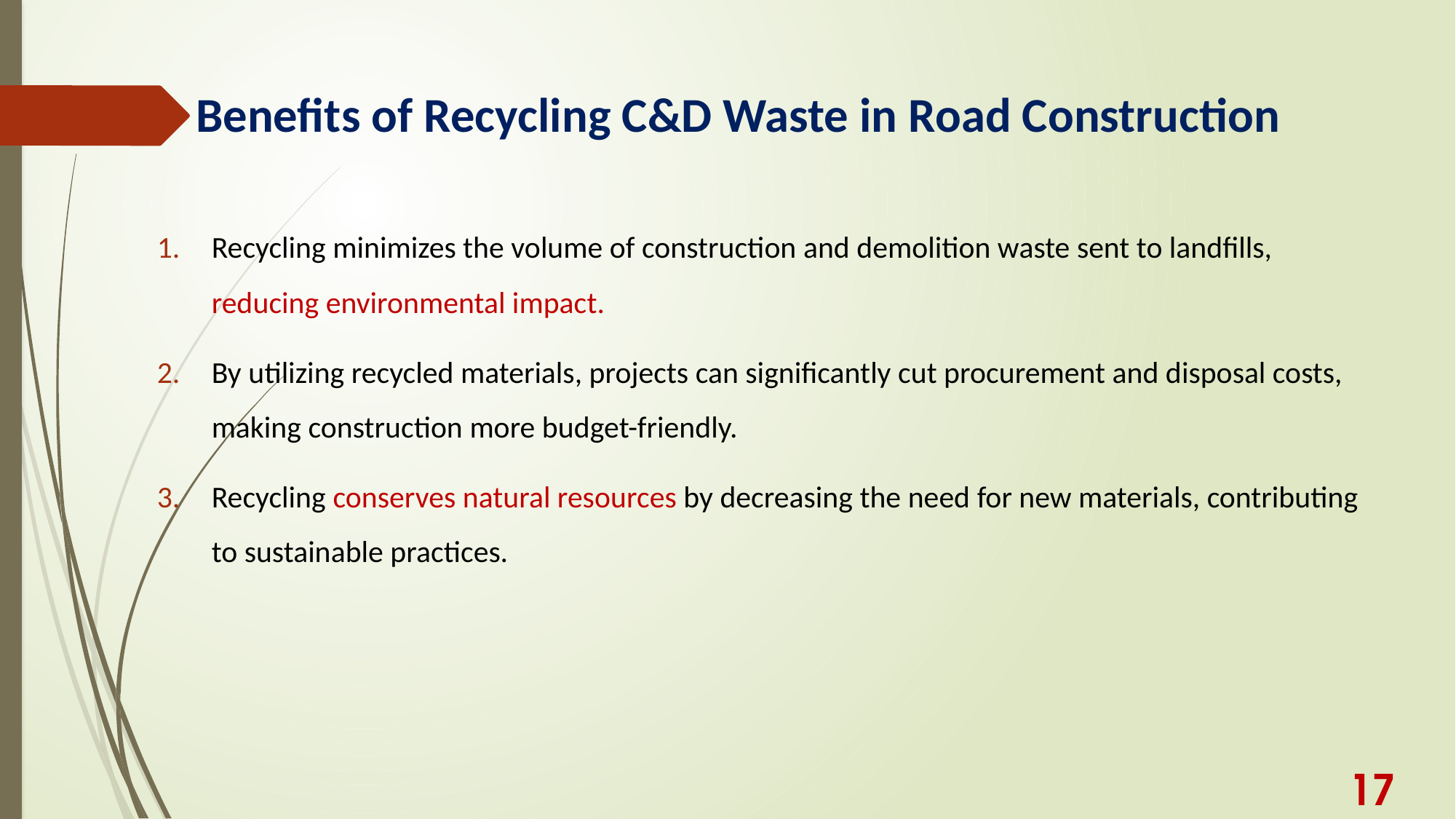

# Benefits of Recycling C&D Waste in Road Construction

Recycling minimizes the volume of construction and demolition waste sent to landfills, reducing environmental impact.
By utilizing recycled materials, projects can significantly cut procurement and disposal costs, making construction more budget-friendly.
Recycling conserves natural resources by decreasing the need for new materials, contributing to sustainable practices.

17